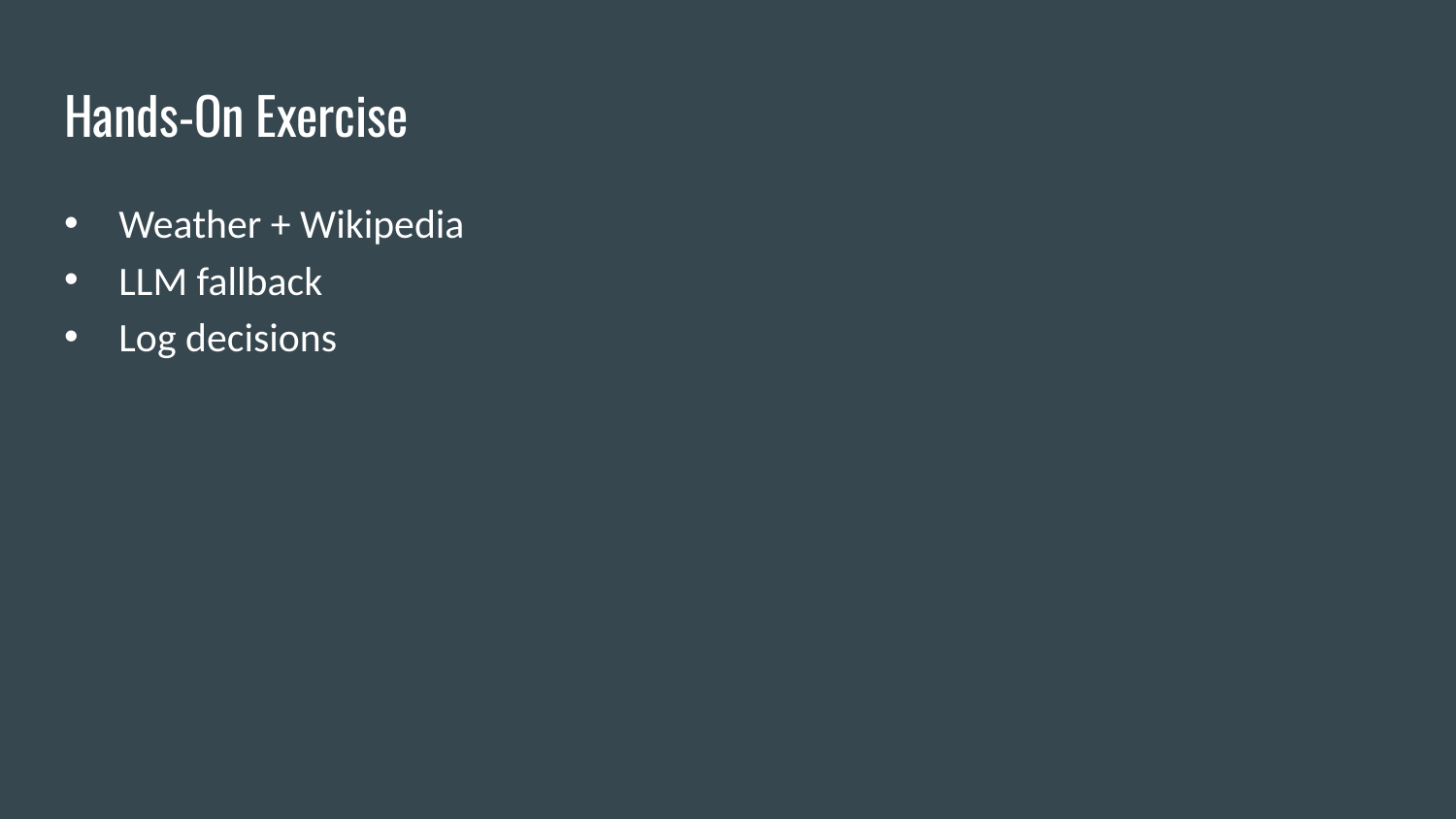

# Hands-On Exercise

Weather + Wikipedia
LLM fallback
Log decisions